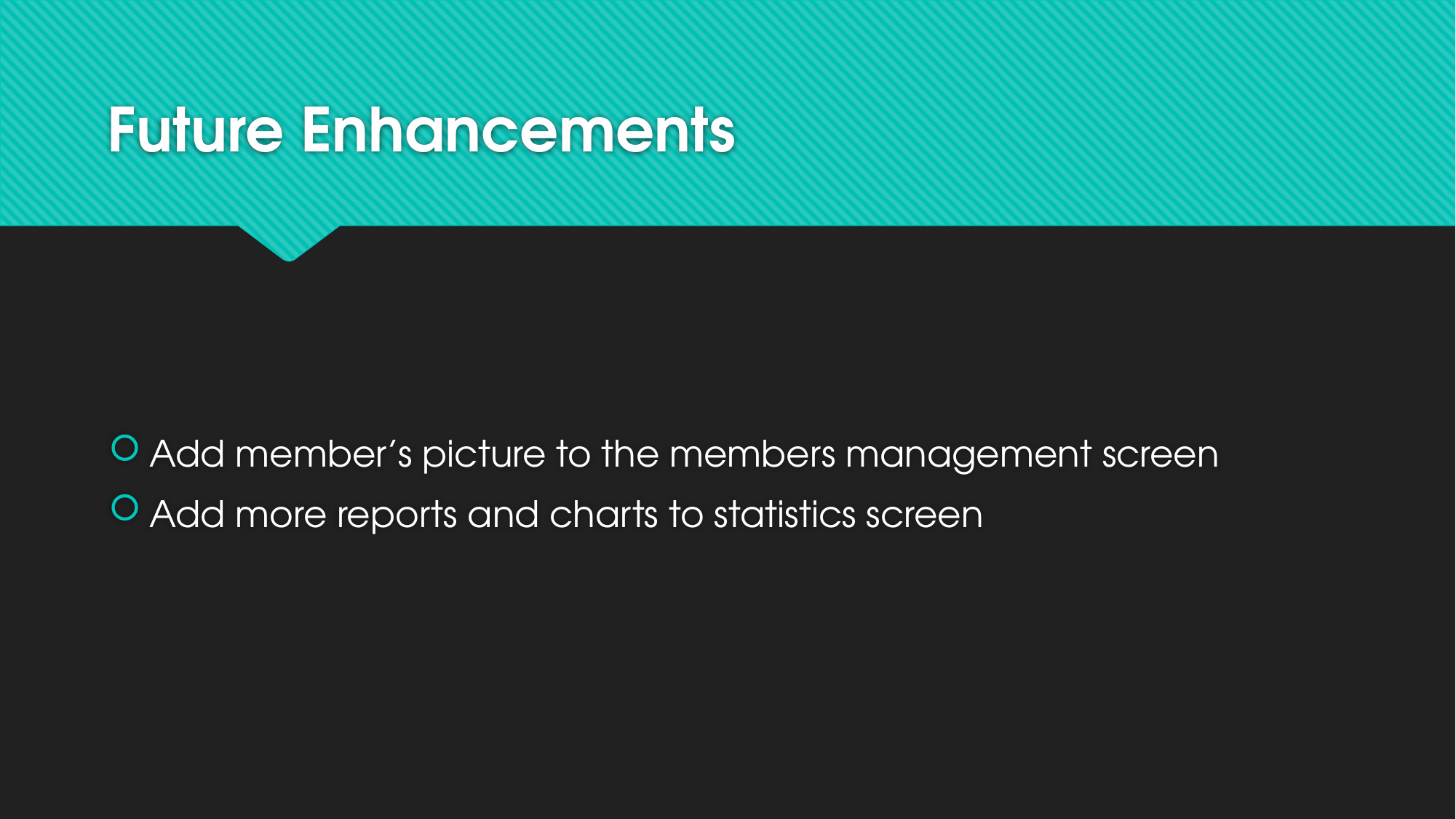

# Future Enhancements
Add member’s picture to the members management screen
Add more reports and charts to statistics screen